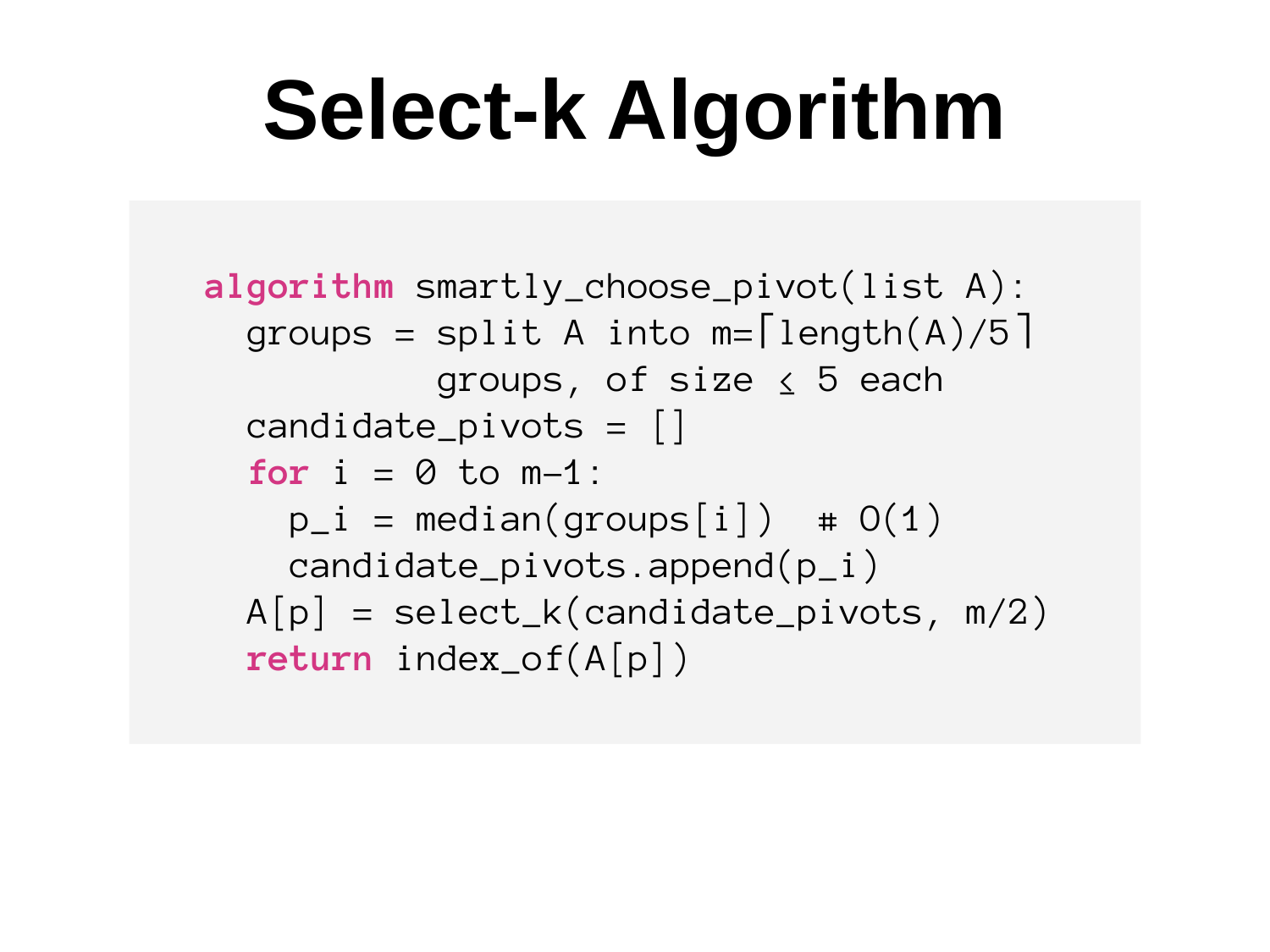

Select-k Algorithm

algorithm smartly_choose_pivot(list A):
  groups = split A into m=⌈length(A)/5⌉
           groups, of size ≤ 5 each
  candidate_pivots = []
  for i = 0 to m-1:
    p_i = median(groups[i])  # O(1)
    candidate_pivots.append(p_i)
  A[p] = select_k(candidate_pivots, m/2)
  return index_of(A[p])